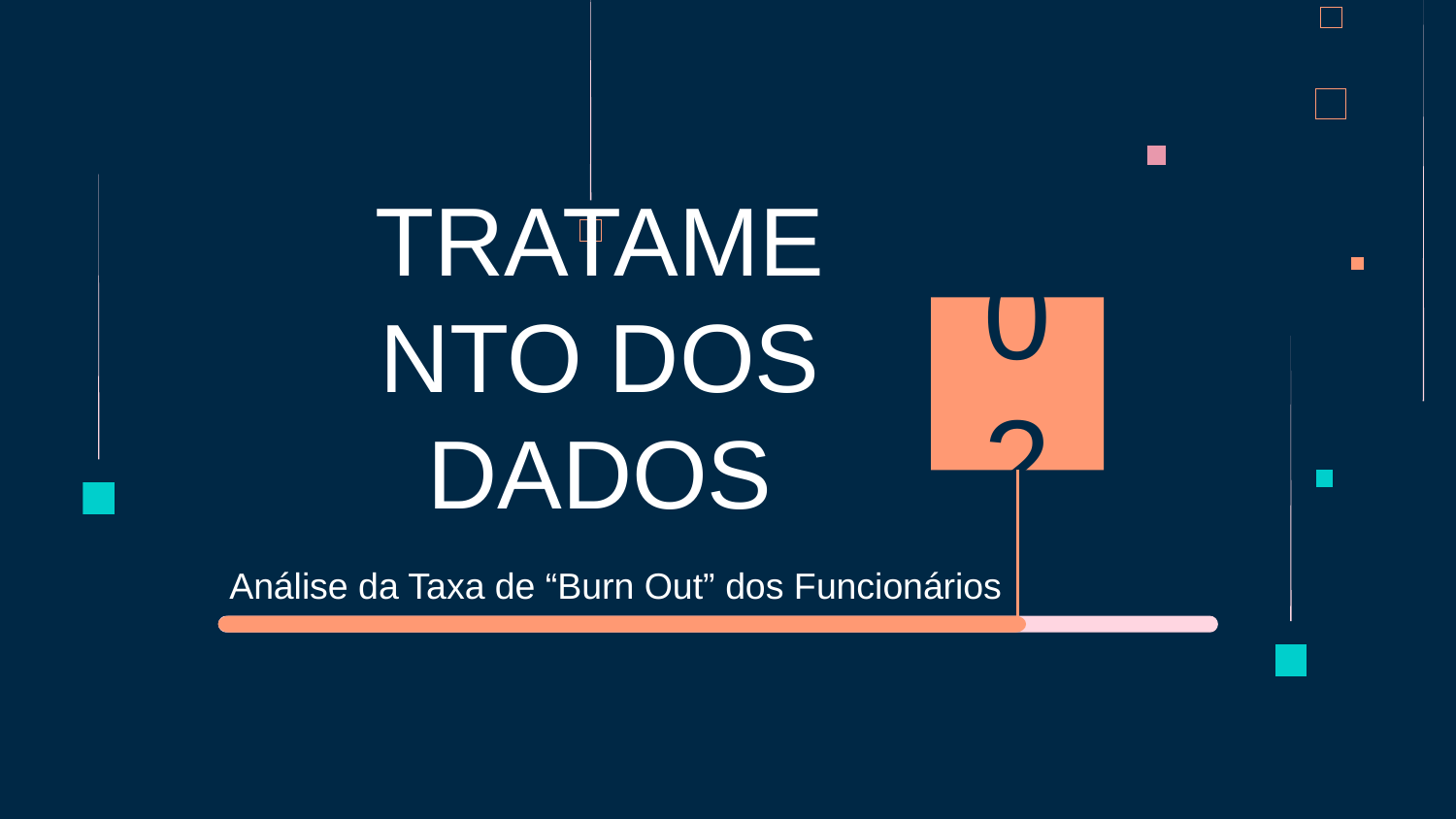

# TRATAMENTO DOS DADOS

02
Análise da Taxa de “Burn Out” dos Funcionários